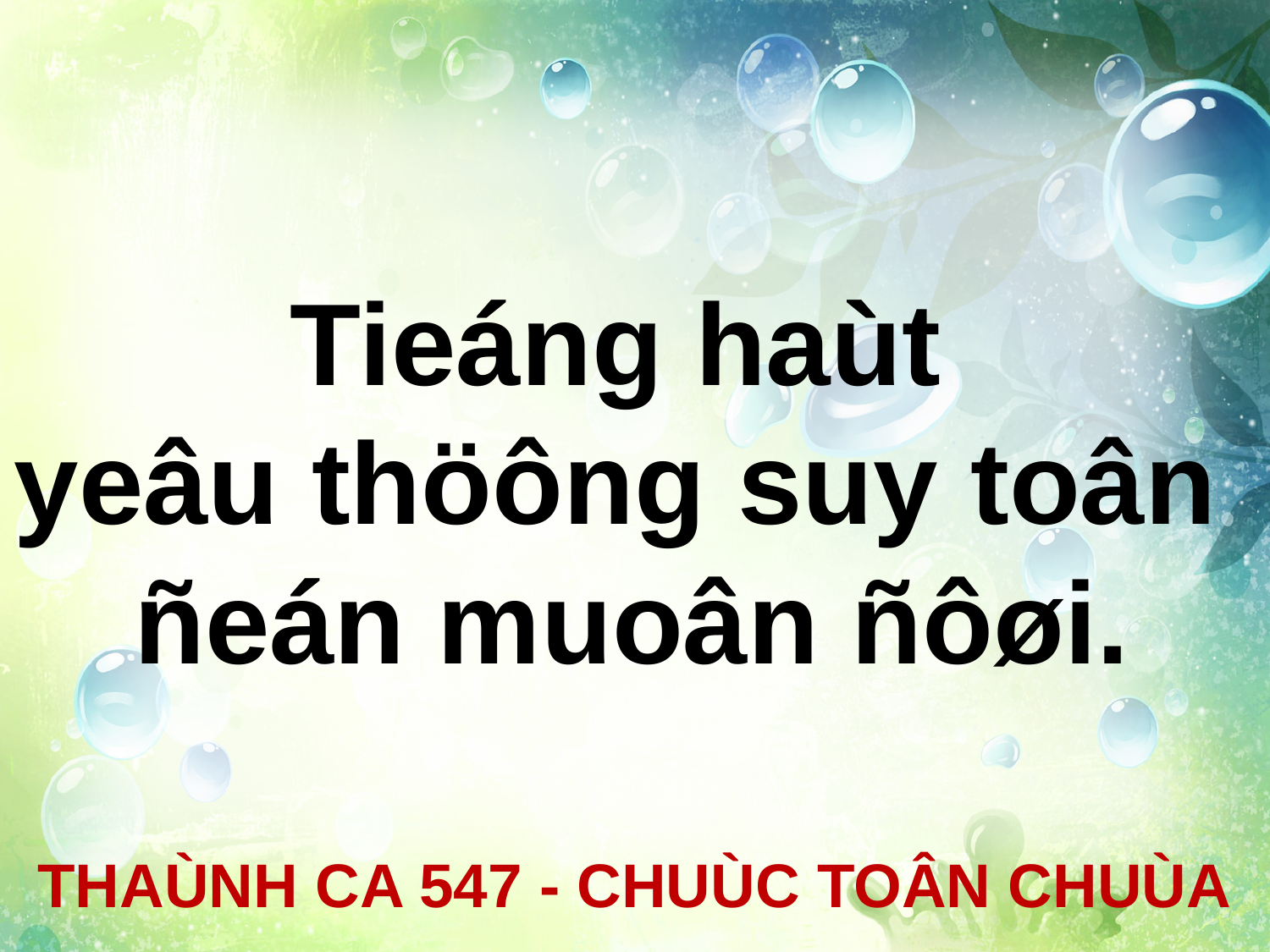

Tieáng haùt
yeâu thöông suy toân
ñeán muoân ñôøi.
THAÙNH CA 547 - CHUÙC TOÂN CHUÙA